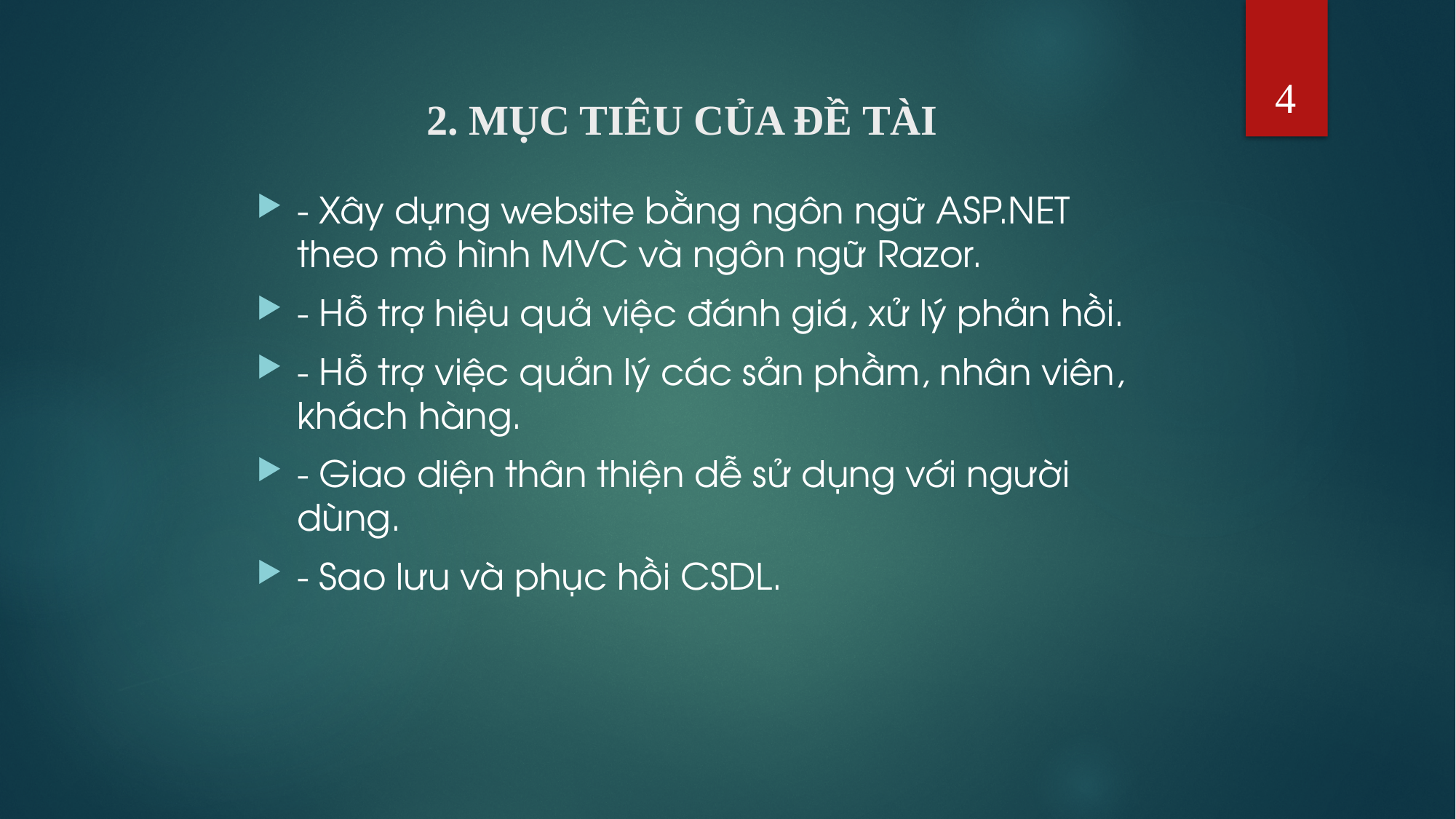

4
# 2. MỤC TIÊU CỦA ĐỀ TÀI
- Xây dựng website bằng ngôn ngữ ASP.NET theo mô hình MVC và ngôn ngữ Razor.
- Hỗ trợ hiệu quả việc đánh giá, xử lý phản hồi.
- Hỗ trợ việc quản lý các sản phầm, nhân viên, khách hàng.
- Giao diện thân thiện dễ sử dụng với người dùng.
- Sao lưu và phục hồi CSDL.